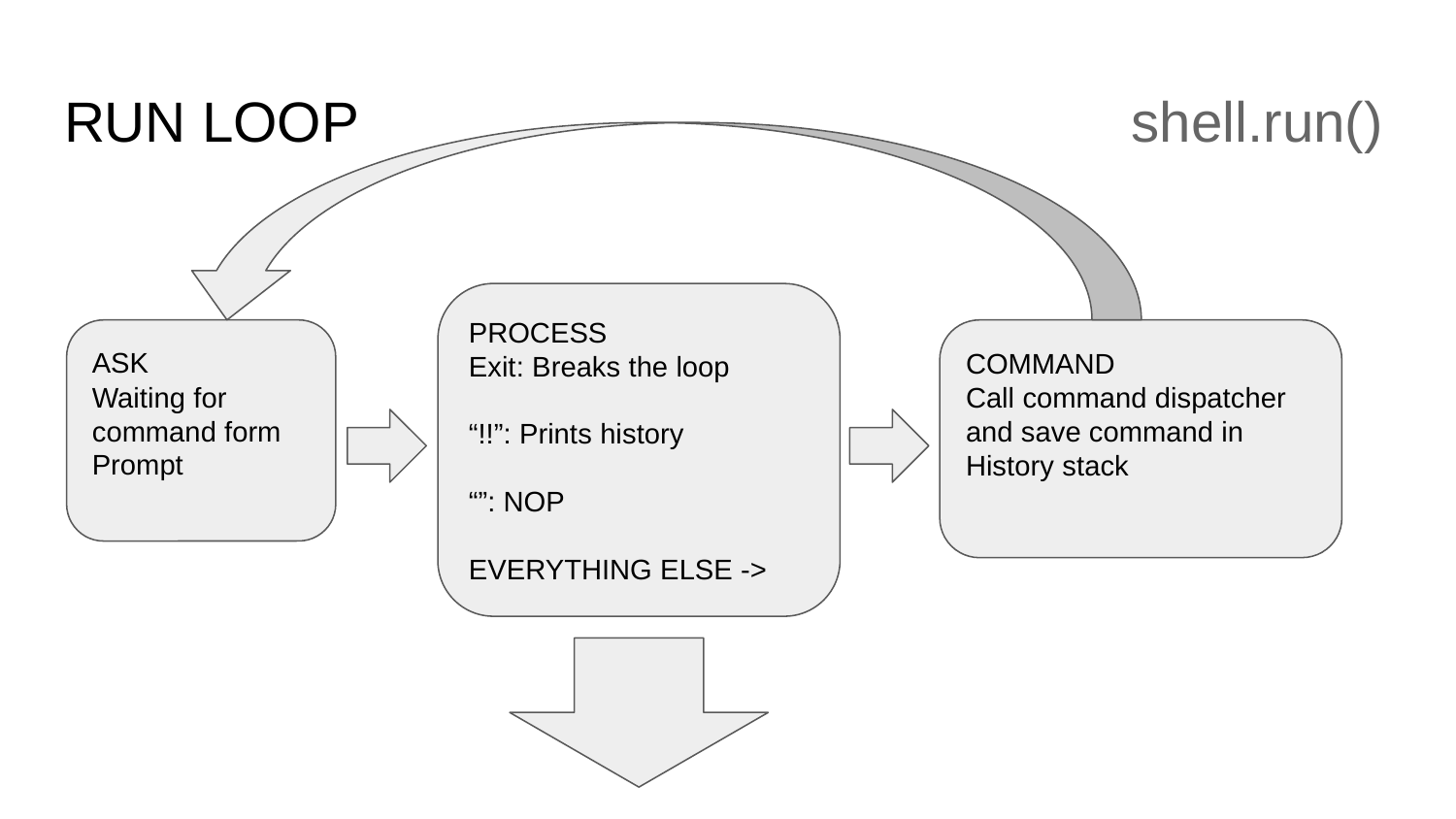

# RUN LOOP                                                 shell.run()

PROCESS
Exit: Breaks the loop

“!!”: Prints history

“”: NOP

EVERYTHING ELSE ->
ASK
Waiting for command form Prompt
COMMAND
Call command dispatcher and save command in History stack